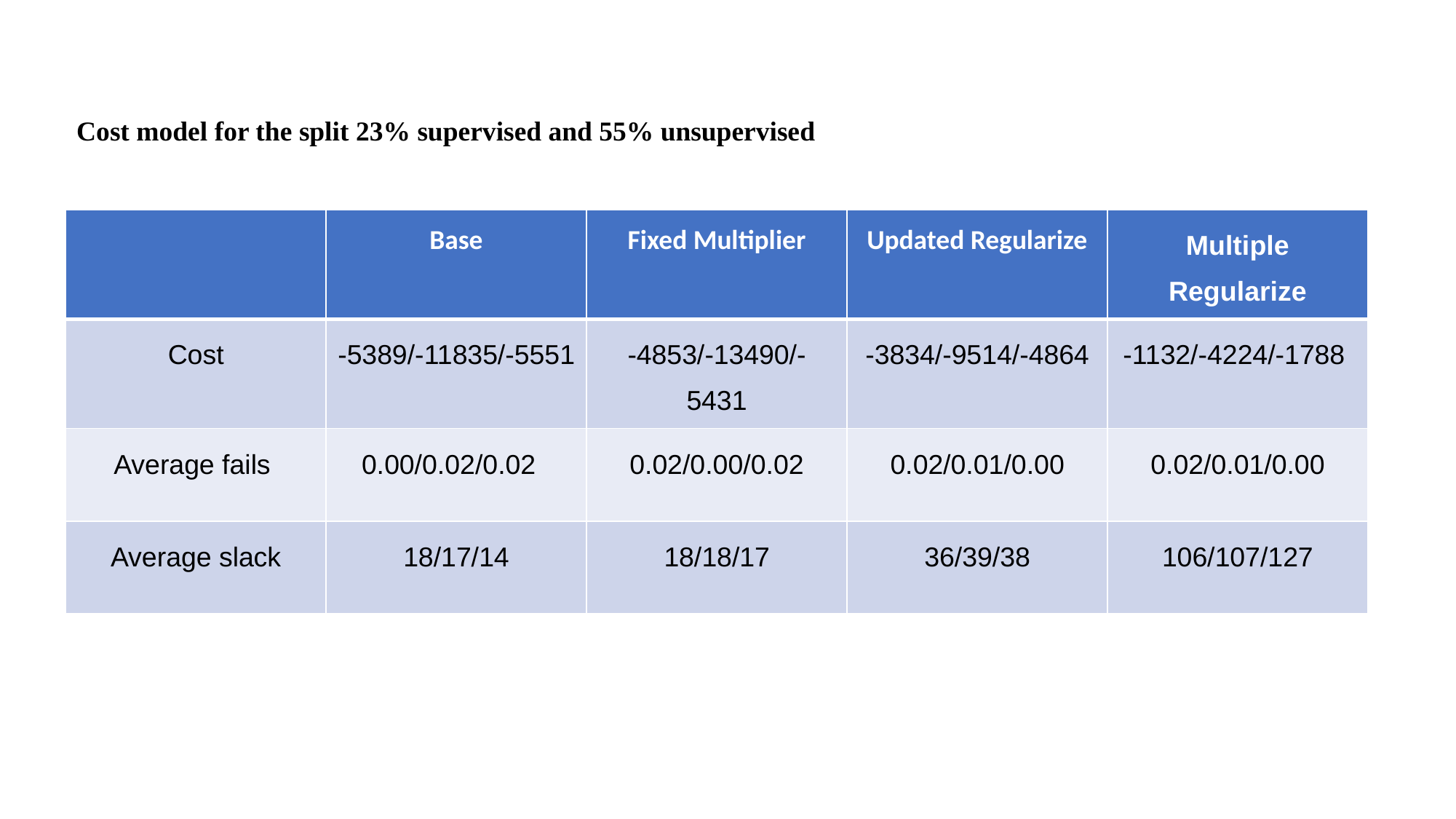

Cost model for the split 23% supervised and 55% unsupervised
|  | Base | Fixed Multiplier | Updated Regularize | Multiple Regularize |
| --- | --- | --- | --- | --- |
| Cost | -5389/-11835/-5551 | -4853/-13490/-5431 | -3834/-9514/-4864 | -1132/-4224/-1788 |
| Average fails | 0.00/0.02/0.02 | 0.02/0.00/0.02 | 0.02/0.01/0.00 | 0.02/0.01/0.00 |
| Average slack | 18/17/14 | 18/18/17 | 36/39/38 | 106/107/127 |